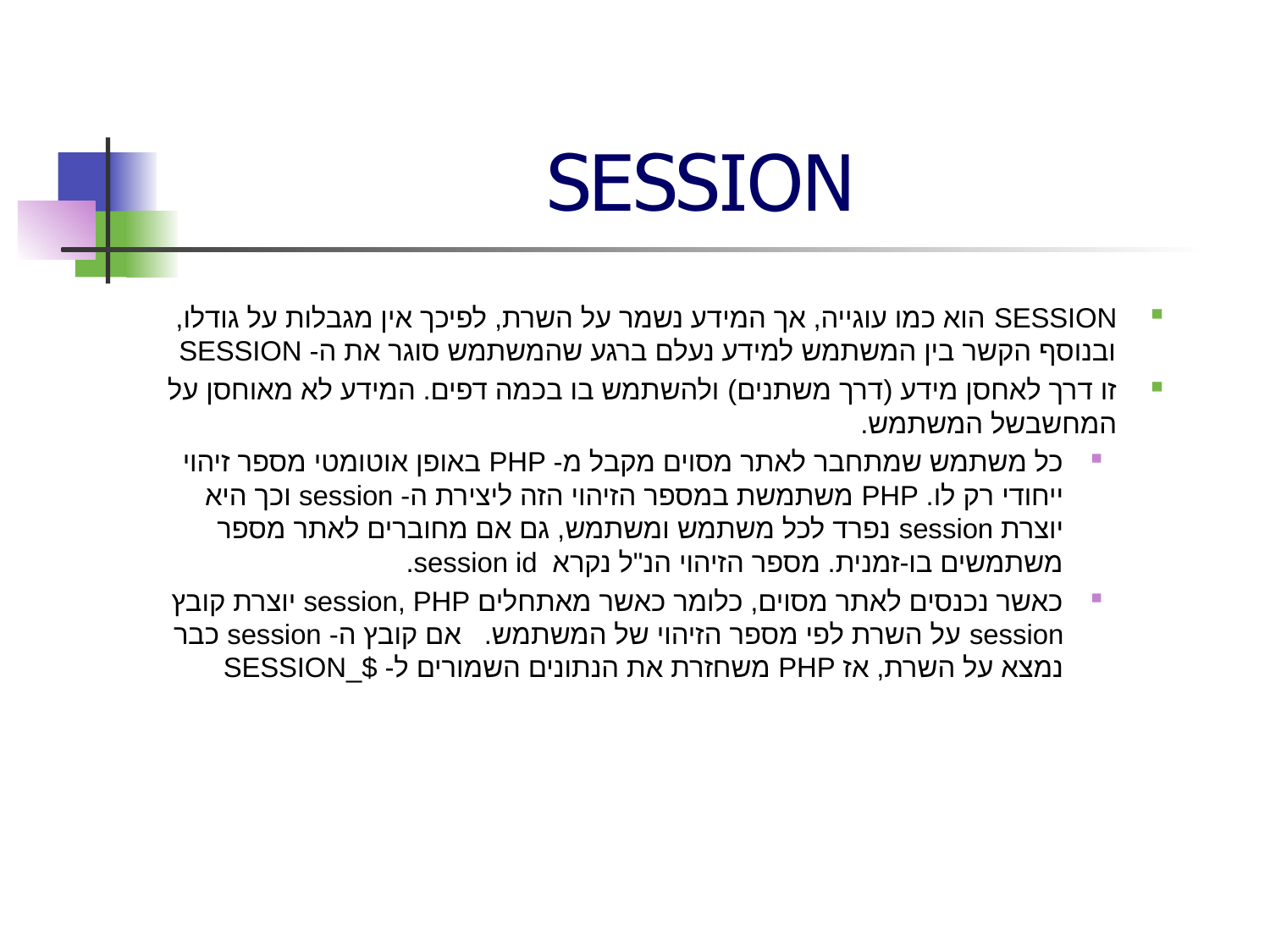

# SESSION
SESSION הוא כמו עוגייה, אך המידע נשמר על השרת, לפיכך אין מגבלות על גודלו, ובנוסף הקשר בין המשתמש למידע נעלם ברגע שהמשתמש סוגר את ה- SESSION
זו דרך לאחסן מידע (דרך משתנים) ולהשתמש בו בכמה דפים. המידע לא מאוחסן על המחשבשל המשתמש.
כל משתמש שמתחבר לאתר מסוים מקבל מ- PHP באופן אוטומטי מספר זיהוי ייחודי רק לו. PHP משתמשת במספר הזיהוי הזה ליצירת ה- session וכך היא יוצרת session נפרד לכל משתמש ומשתמש, גם אם מחוברים לאתר מספר משתמשים בו-זמנית. מספר הזיהוי הנ"ל נקרא  session id.
כאשר נכנסים לאתר מסוים, כלומר כאשר מאתחלים session, PHP יוצרת קובץ session על השרת לפי מספר הזיהוי של המשתמש.   אם קובץ ה- session כבר נמצא על השרת, אז PHP משחזרת את הנתונים השמורים ל- $_SESSION